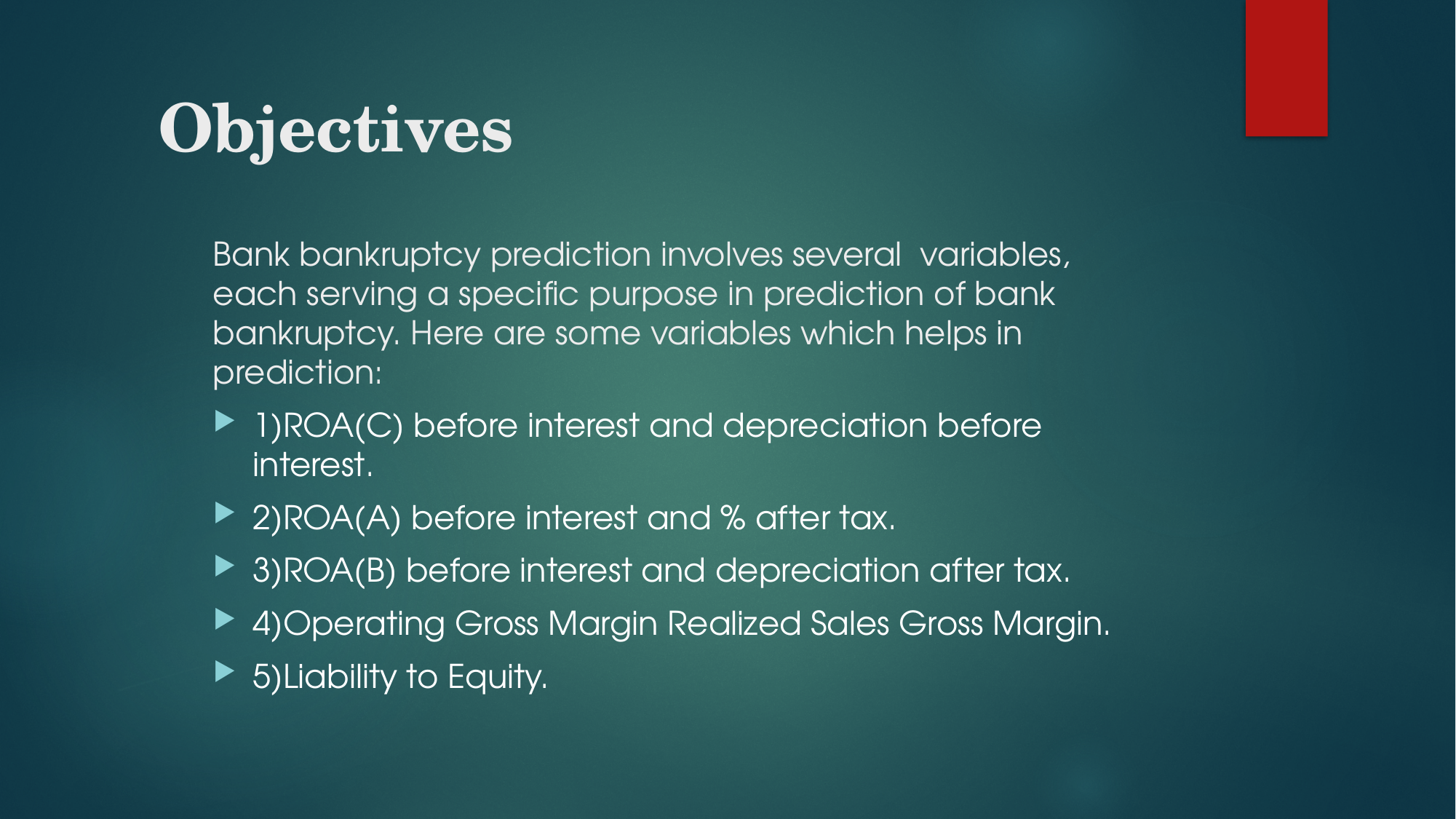

# Objectives
Bank bankruptcy prediction involves several  variables, each serving a specific purpose in prediction of bank bankruptcy. Here are some variables which helps in prediction:
1)ROA(C) before interest and depreciation before interest.
2)ROA(A) before interest and % after tax.
3)ROA(B) before interest and depreciation after tax.
4)Operating Gross Margin Realized Sales Gross Margin.
5)Liability to Equity.